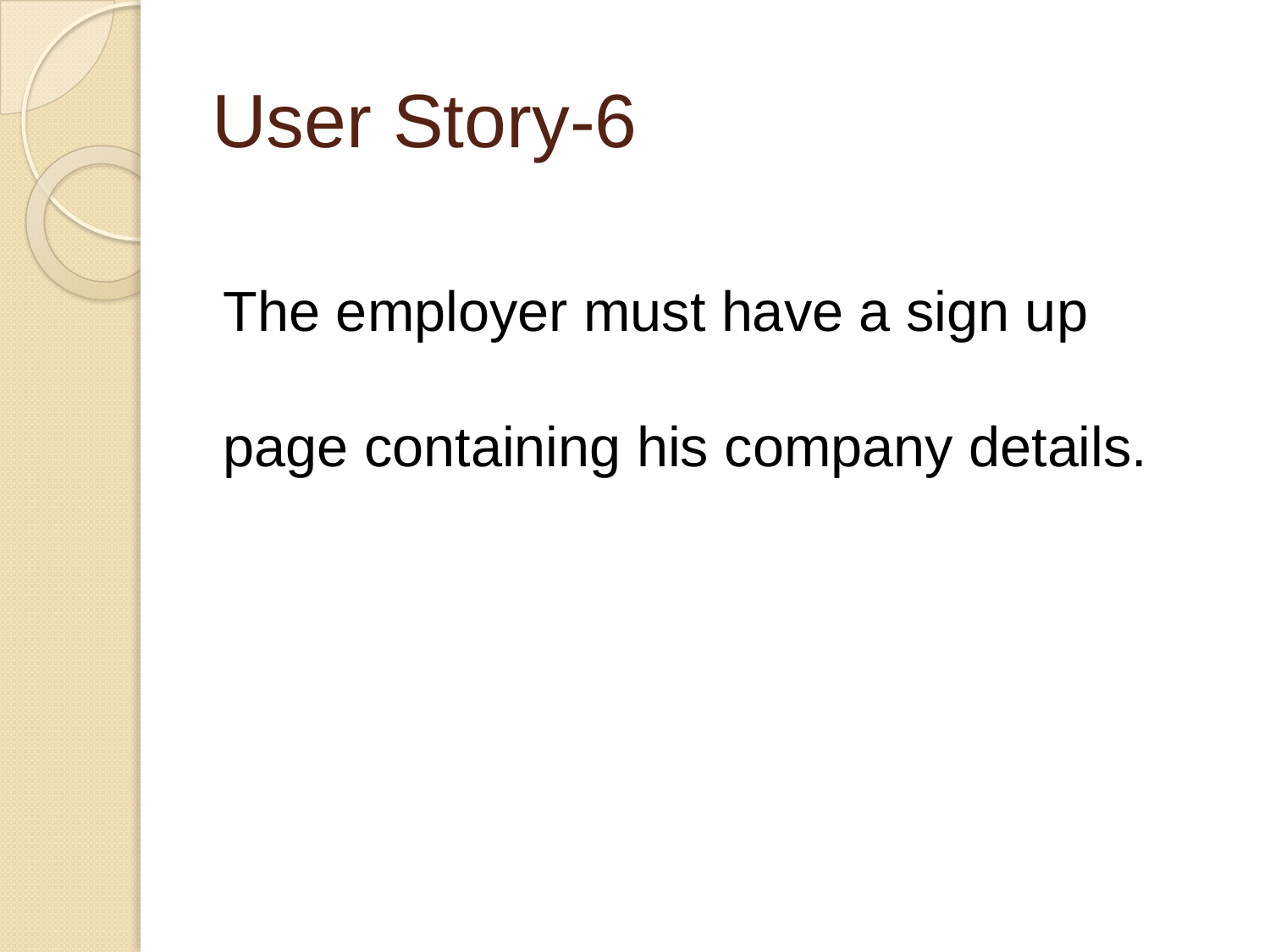

# User Story-6
The employer must have a sign up page containing his company details.